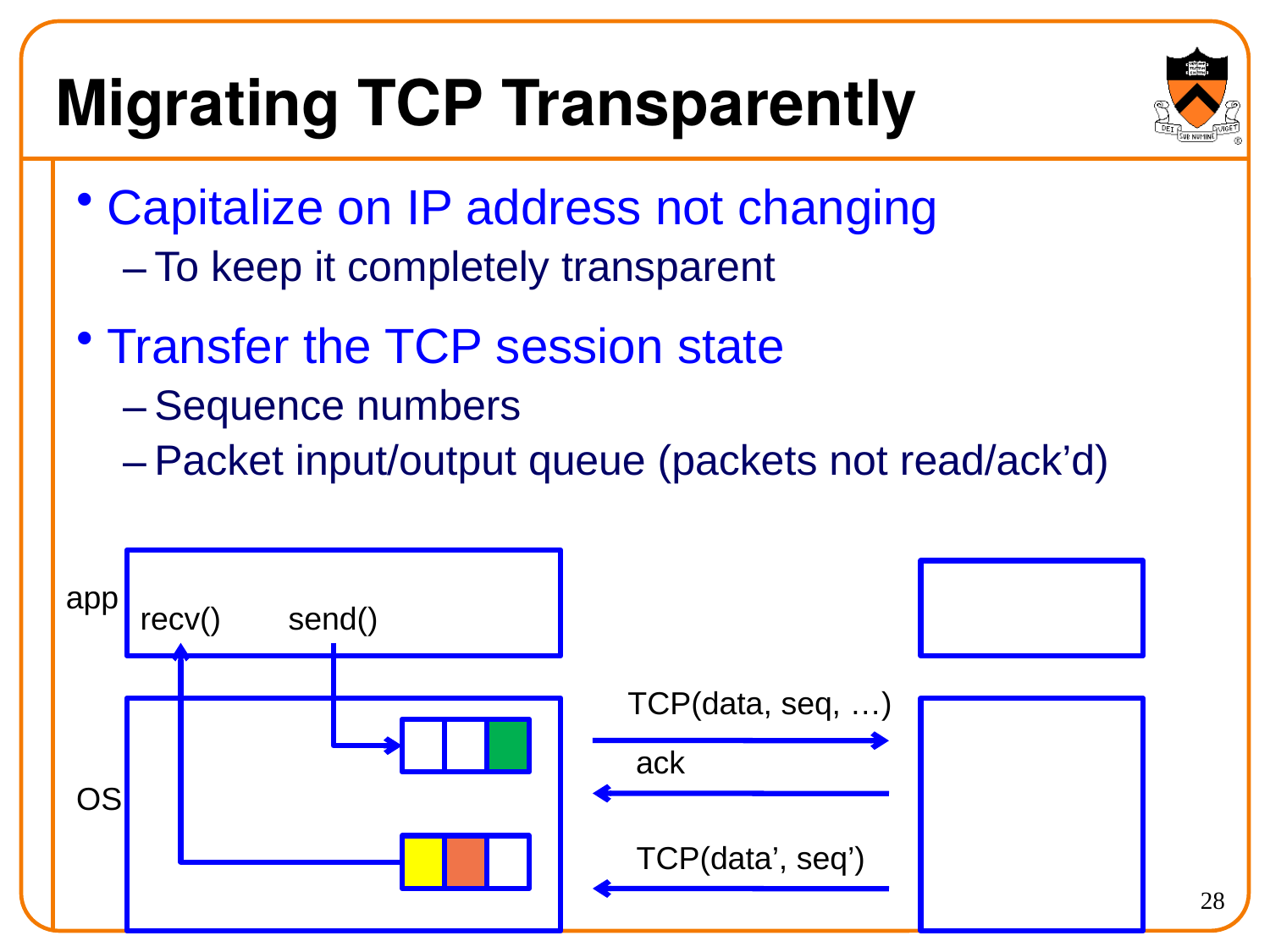

# Migrating TCP Transparently
Capitalize on IP address not changing
To keep it completely transparent
Transfer the TCP session state
Sequence numbers
Packet input/output queue (packets not read/ack’d)

app
recv()
send()
TCP(data, seq, …)

ack
OS
TCP(data’, seq’)

28